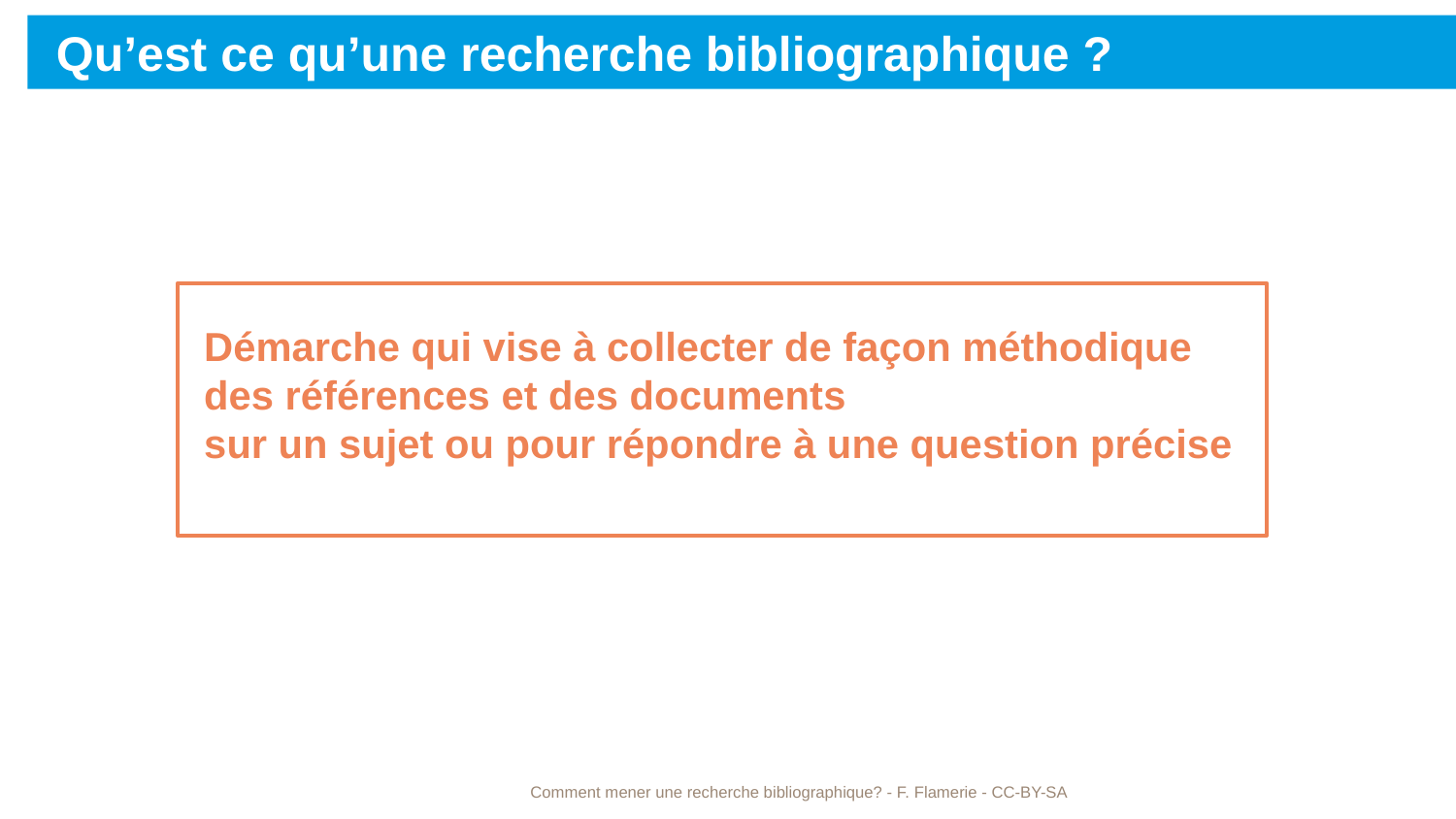

# Qu’est ce qu’une recherche bibliographique ?

Démarche qui vise à collecter de façon méthodique
des références et des documents
sur un sujet ou pour répondre à une question précise
Comment mener une recherche bibliographique? - F. Flamerie - CC-BY-SA